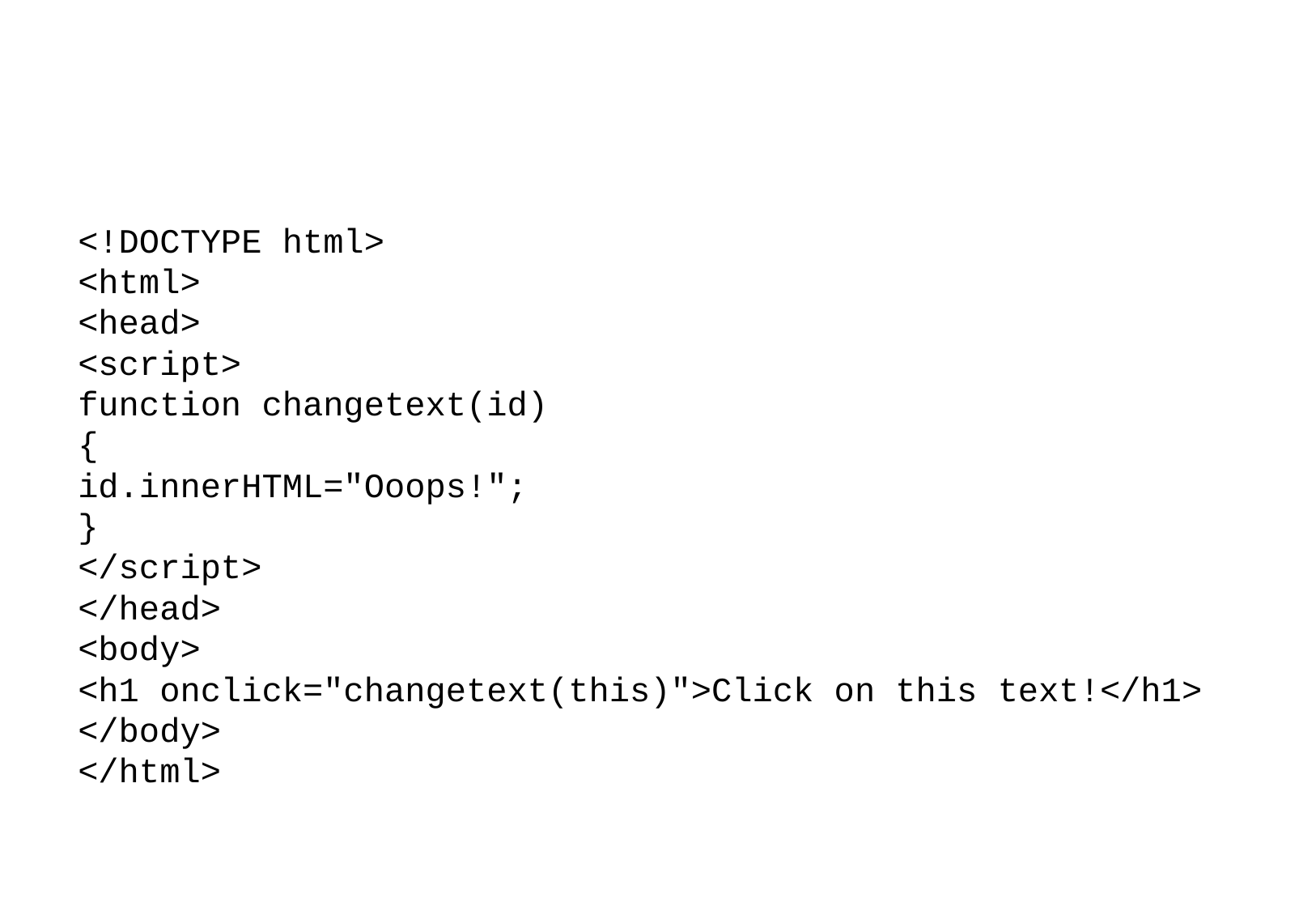

#
<!DOCTYPE html>
<html>
<head>
<script>
function changetext(id)
{
id.innerHTML="Ooops!";
}
</script>
</head>
<body>
<h1 onclick="changetext(this)">Click on this text!</h1>
</body>
</html>